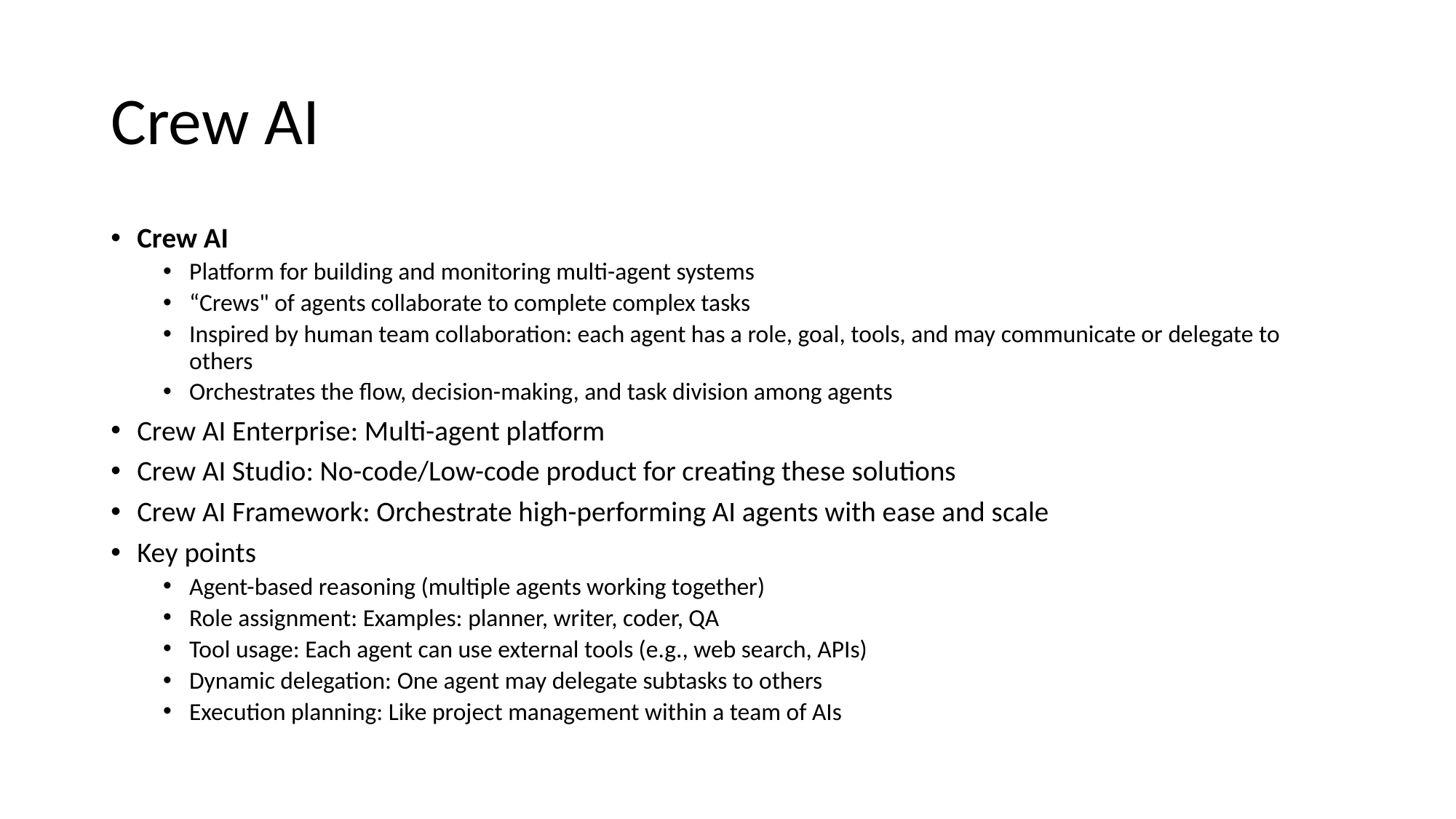

# Crew AI
Crew AI
Platform for building and monitoring multi-agent systems
“Crews" of agents collaborate to complete complex tasks
Inspired by human team collaboration: each agent has a role, goal, tools, and may communicate or delegate to others
Orchestrates the flow, decision-making, and task division among agents
Crew AI Enterprise: Multi-agent platform
Crew AI Studio: No-code/Low-code product for creating these solutions
Crew AI Framework: Orchestrate high-performing AI agents with ease and scale
Key points
Agent-based reasoning (multiple agents working together)
Role assignment: Examples: planner, writer, coder, QA
Tool usage: Each agent can use external tools (e.g., web search, APIs)
Dynamic delegation: One agent may delegate subtasks to others
Execution planning: Like project management within a team of AIs